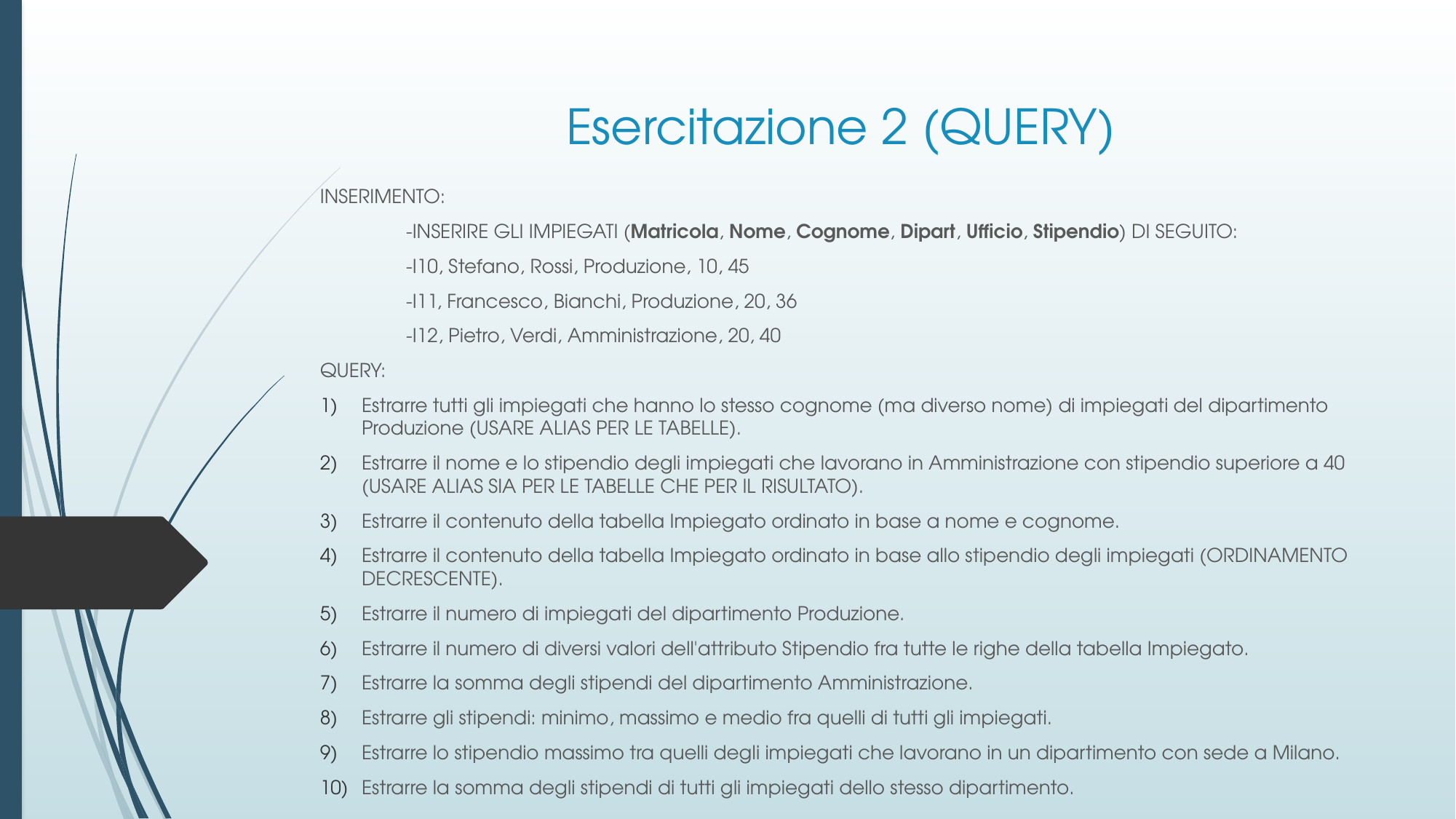

# Esercitazione 2 (QUERY)
INSERIMENTO:
	-INSERIRE GLI IMPIEGATI (Matricola, Nome, Cognome, Dipart, Ufficio, Stipendio) DI SEGUITO:
		-I10, Stefano, Rossi, Produzione, 10, 45
		-I11, Francesco, Bianchi, Produzione, 20, 36
		-I12, Pietro, Verdi, Amministrazione, 20, 40
QUERY:
Estrarre tutti gli impiegati che hanno lo stesso cognome (ma diverso nome) di impiegati del dipartimento Produzione (USARE ALIAS PER LE TABELLE).
Estrarre il nome e lo stipendio degli impiegati che lavorano in Amministrazione con stipendio superiore a 40 (USARE ALIAS SIA PER LE TABELLE CHE PER IL RISULTATO).
Estrarre il contenuto della tabella Impiegato ordinato in base a nome e cognome.
Estrarre il contenuto della tabella Impiegato ordinato in base allo stipendio degli impiegati (ORDINAMENTO DECRESCENTE).
Estrarre il numero di impiegati del dipartimento Produzione.
Estrarre il numero di diversi valori dell'attributo Stipendio fra tutte le righe della tabella Impiegato.
Estrarre la somma degli stipendi del dipartimento Amministrazione.
Estrarre gli stipendi: minimo, massimo e medio fra quelli di tutti gli impiegati.
Estrarre lo stipendio massimo tra quelli degli impiegati che lavorano in un dipartimento con sede a Milano.
Estrarre la somma degli stipendi di tutti gli impiegati dello stesso dipartimento.